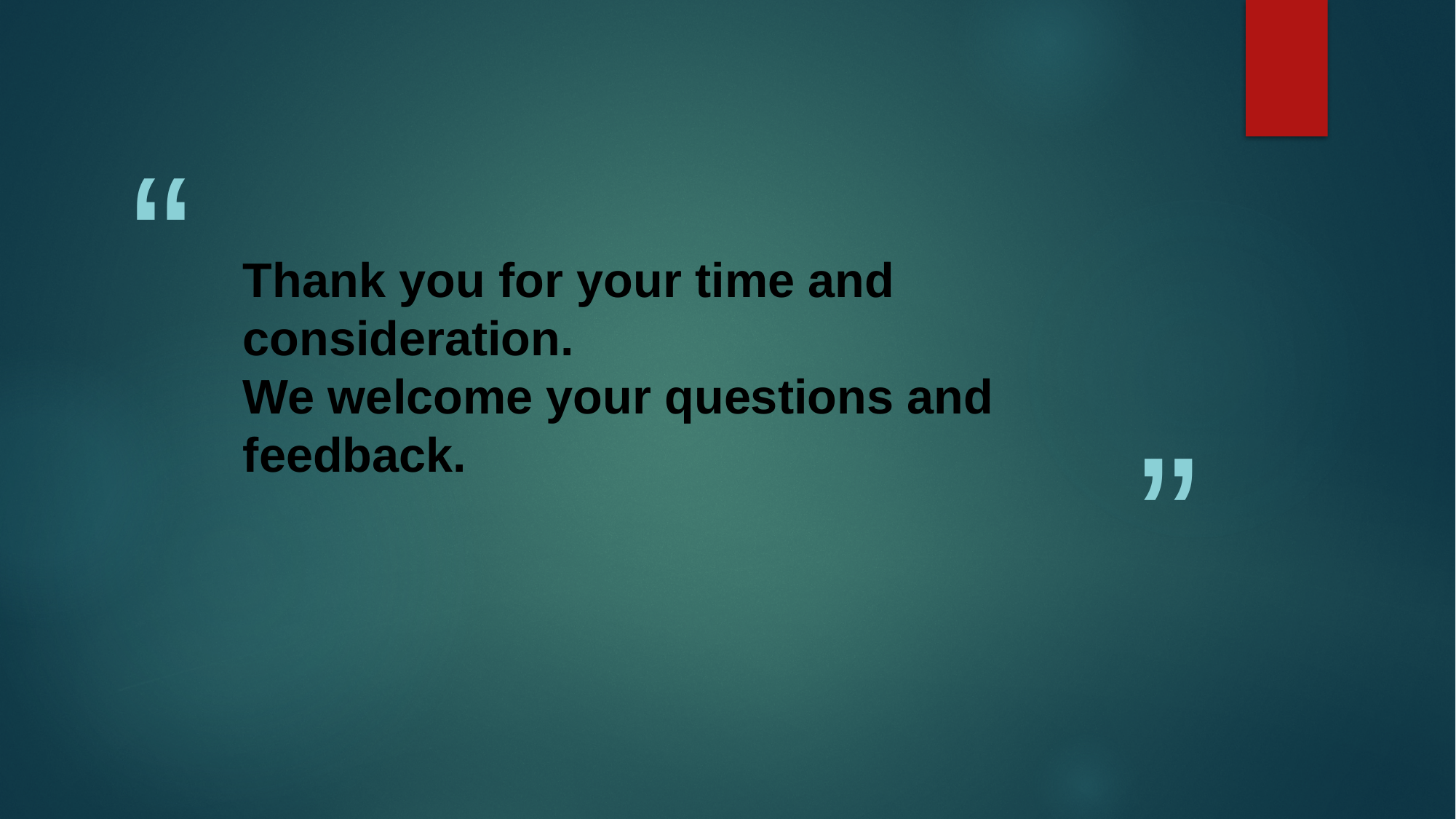

# Thank you for your time and consideration. We welcome your questions and feedback.